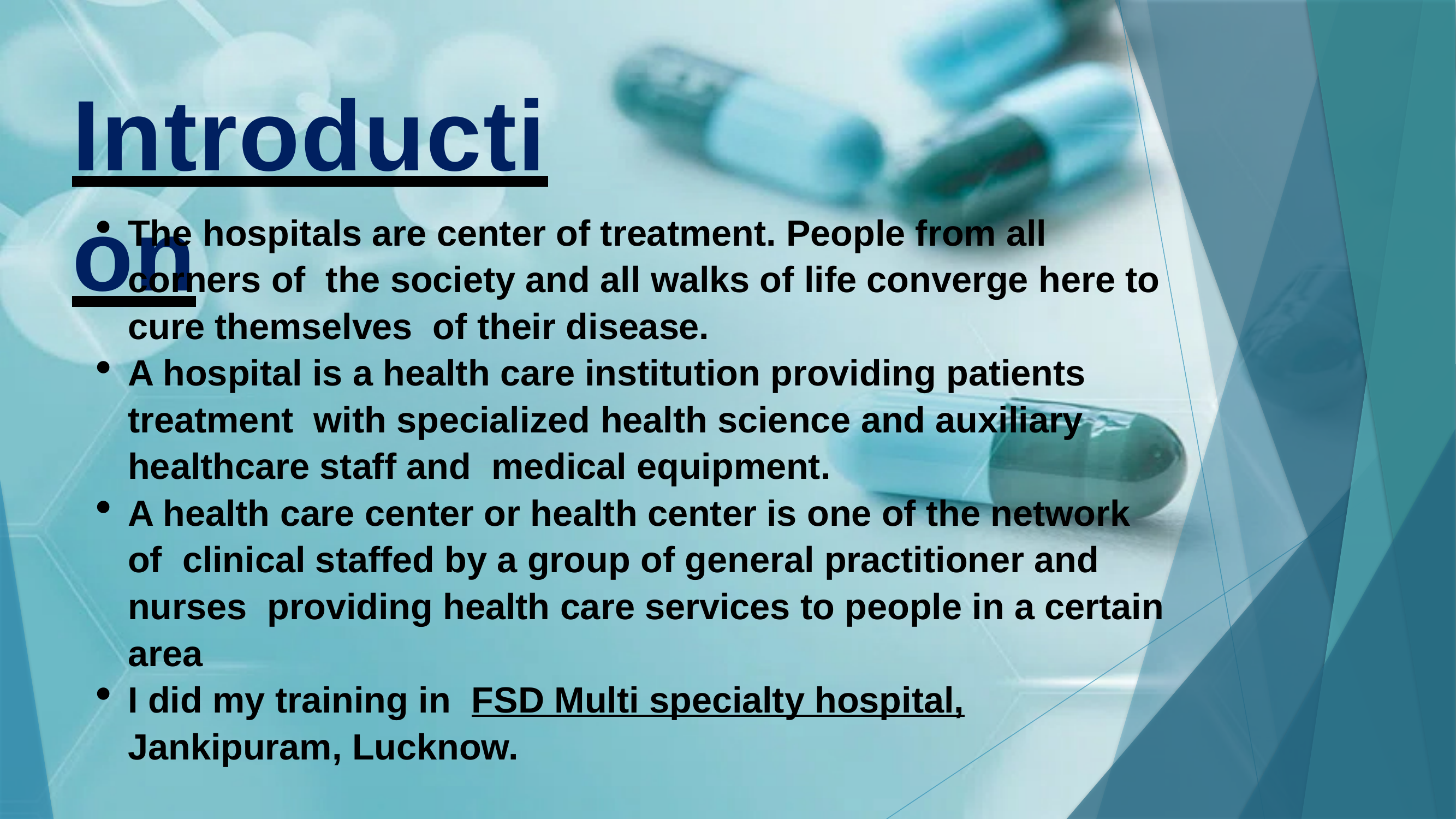

# Introduction
The hospitals are center of treatment. People from all corners of  the society and all walks of life converge here to cure themselves  of their disease.
A hospital is a health care institution providing patients treatment  with specialized health science and auxiliary healthcare staff and  medical equipment.
A health care center or health center is one of the network of  clinical staffed by a group of general practitioner and nurses  providing health care services to people in a certain area
I did my training in  FSD Multi specialty hospital,  Jankipuram, Lucknow.